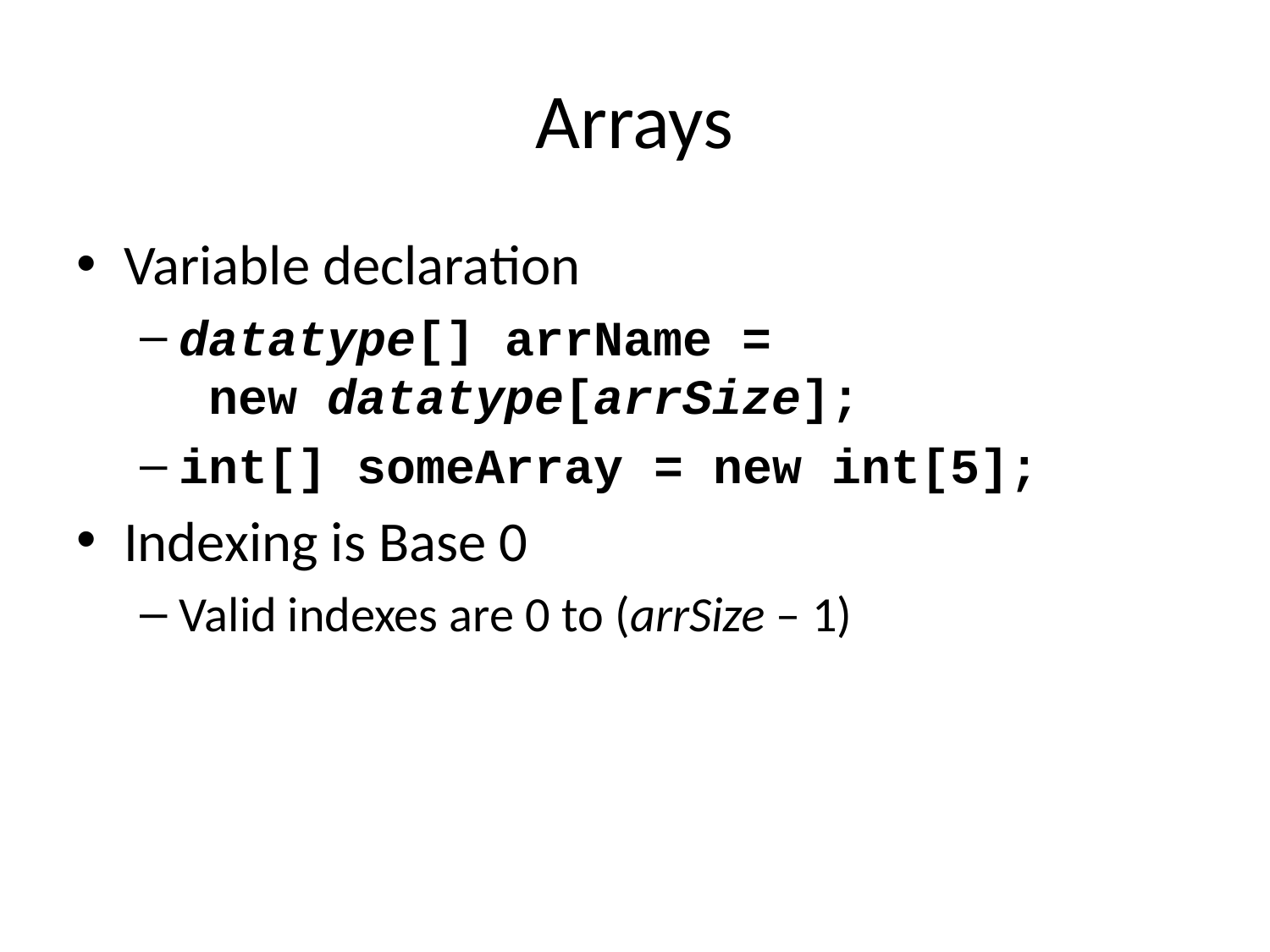

# Arrays
Variable declaration
datatype[] arrName =
 new datatype[arrSize];
int[] someArray = new int[5];
Indexing is Base 0
Valid indexes are 0 to (arrSize – 1)